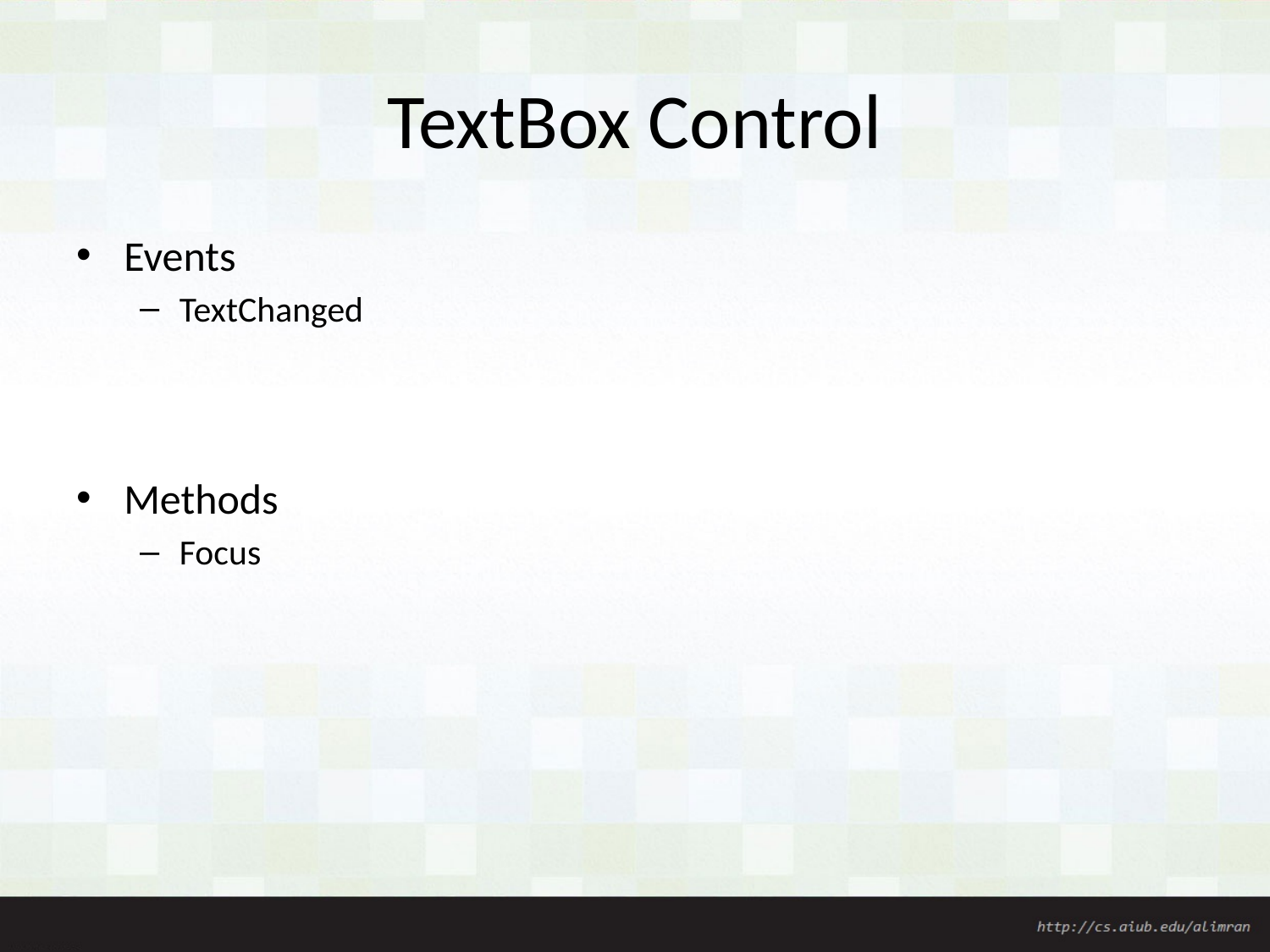

# TextBox Control
Events
TextChanged

Methods
Focus